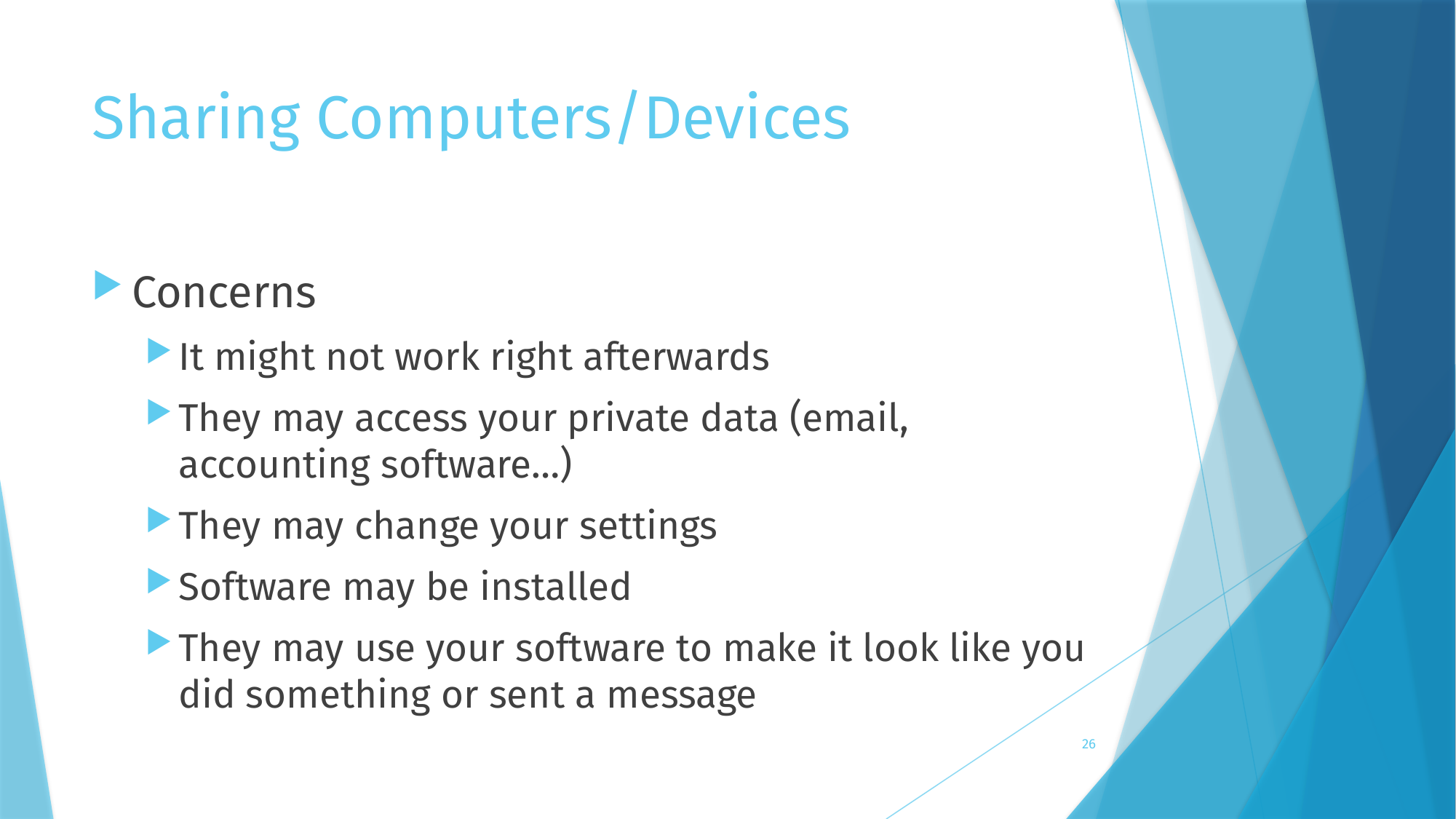

# Sharing Computers/Devices
Concerns
It might not work right afterwards
They may access your private data (email, accounting software…)
They may change your settings
Software may be installed
They may use your software to make it look like you did something or sent a message

26